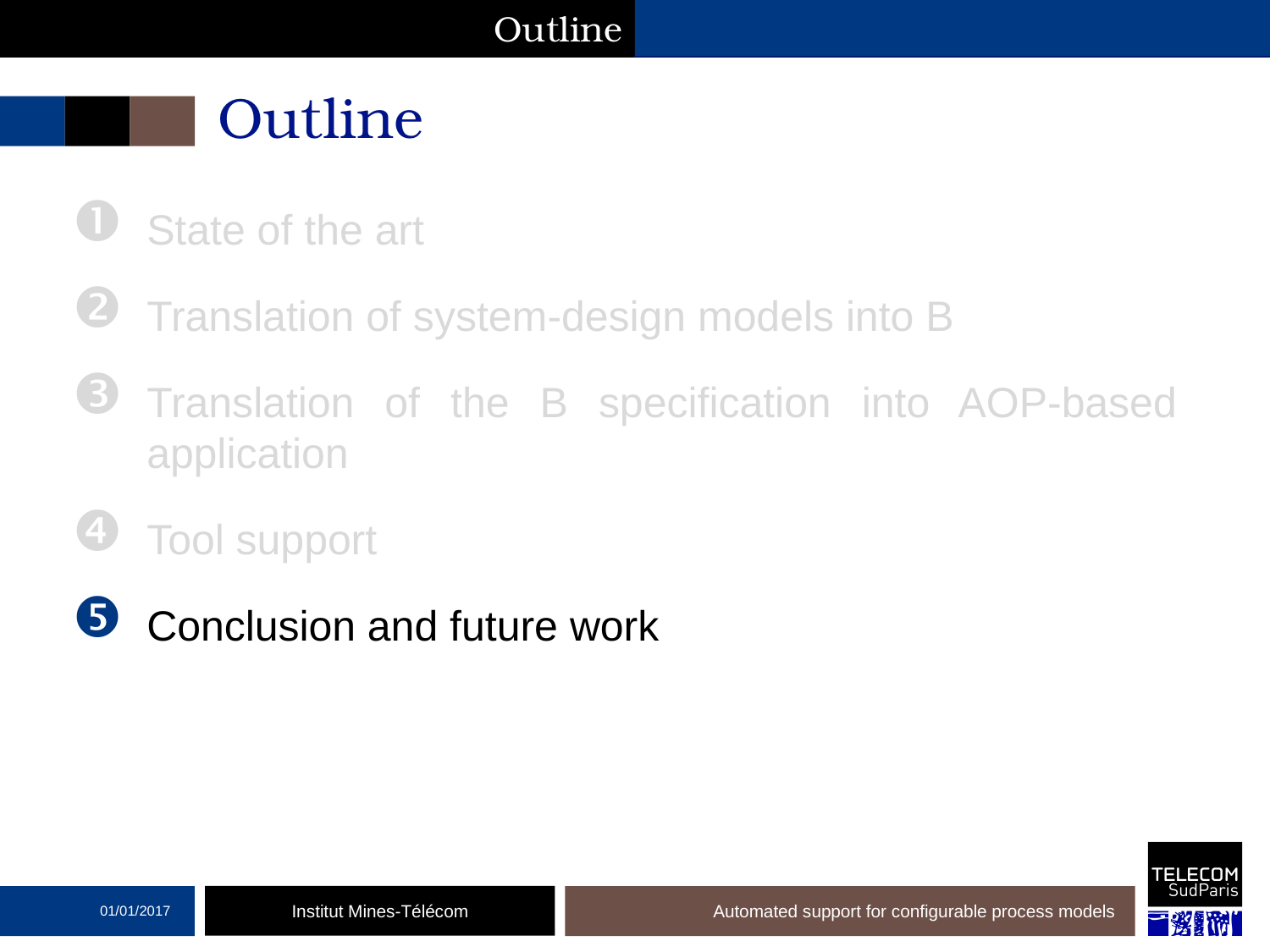

Outline

# Outline
State of the art

Translation of system-design models into B

Translation of the B specification into AOP-based application

Tool support

Conclusion and future work

01/01/2017
Automated support for configurable process models